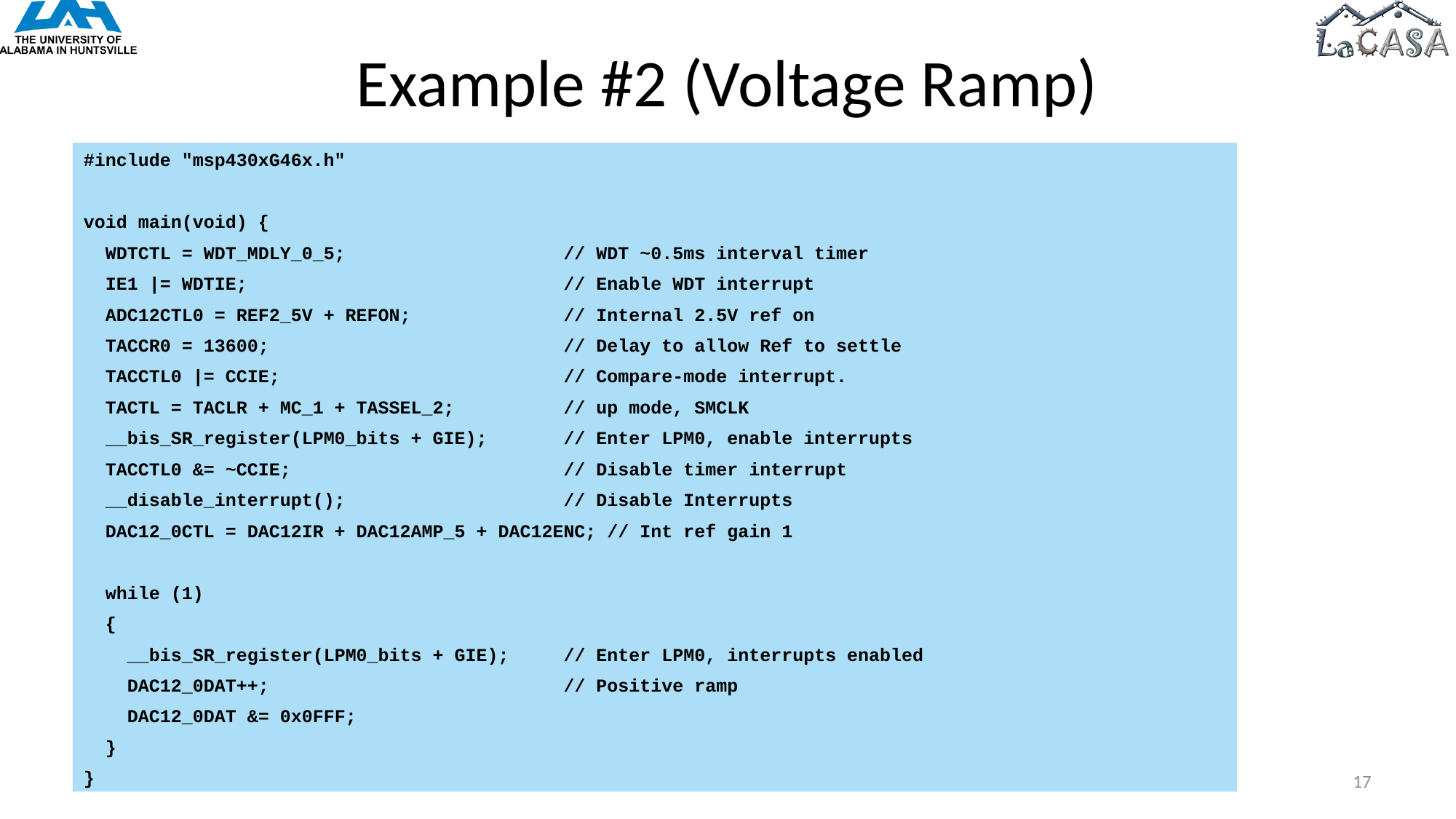

# Example #2 (Voltage Ramp)
#include "msp430xG46x.h"

void main(void) {
  WDTCTL = WDT_MDLY_0_5;                    // WDT ~0.5ms interval timer
  IE1 |= WDTIE;                             // Enable WDT interrupt
  ADC12CTL0 = REF2_5V + REFON;              // Internal 2.5V ref on
  TACCR0 = 13600;                           // Delay to allow Ref to settle
  TACCTL0 |= CCIE;                          // Compare-mode interrupt.
  TACTL = TACLR + MC_1 + TASSEL_2;          // up mode, SMCLK
  __bis_SR_register(LPM0_bits + GIE);       // Enter LPM0, enable interrupts
  TACCTL0 &= ~CCIE;                         // Disable timer interrupt
  __disable_interrupt();                    // Disable Interrupts
  DAC12_0CTL = DAC12IR + DAC12AMP_5 + DAC12ENC; // Int ref gain 1

  while (1)
  {
    __bis_SR_register(LPM0_bits + GIE);     // Enter LPM0, interrupts enabled
    DAC12_0DAT++;                           // Positive ramp
    DAC12_0DAT &= 0x0FFF;
  }
}

3/18/2020
© A. Milenkovic
17